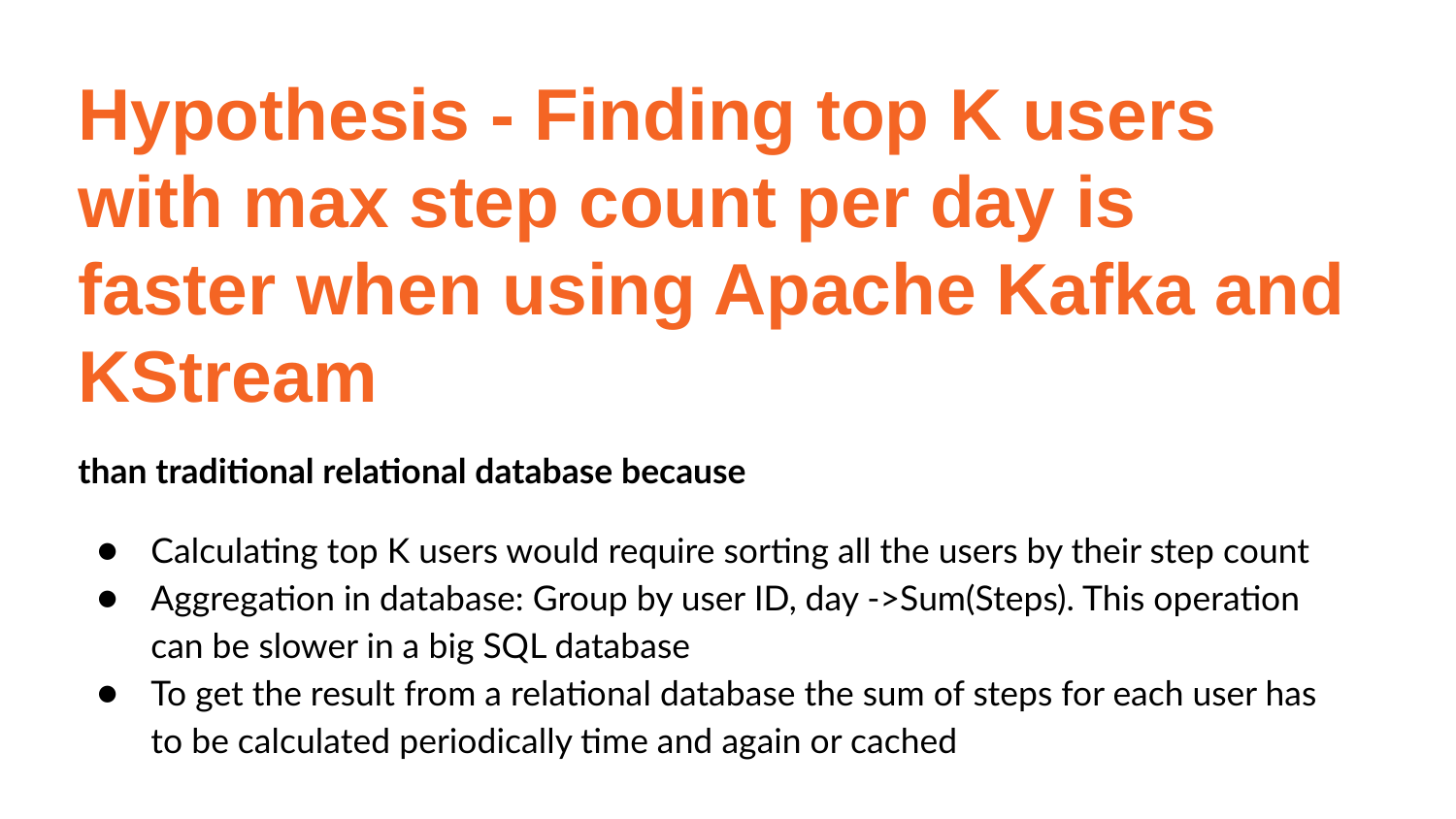

Hypothesis - Finding top K users with max step count per day is faster when using Apache Kafka and KStream
than traditional relational database because
Calculating top K users would require sorting all the users by their step count
Aggregation in database: Group by user ID, day ->Sum(Steps). This operation can be slower in a big SQL database
To get the result from a relational database the sum of steps for each user has to be calculated periodically time and again or cached